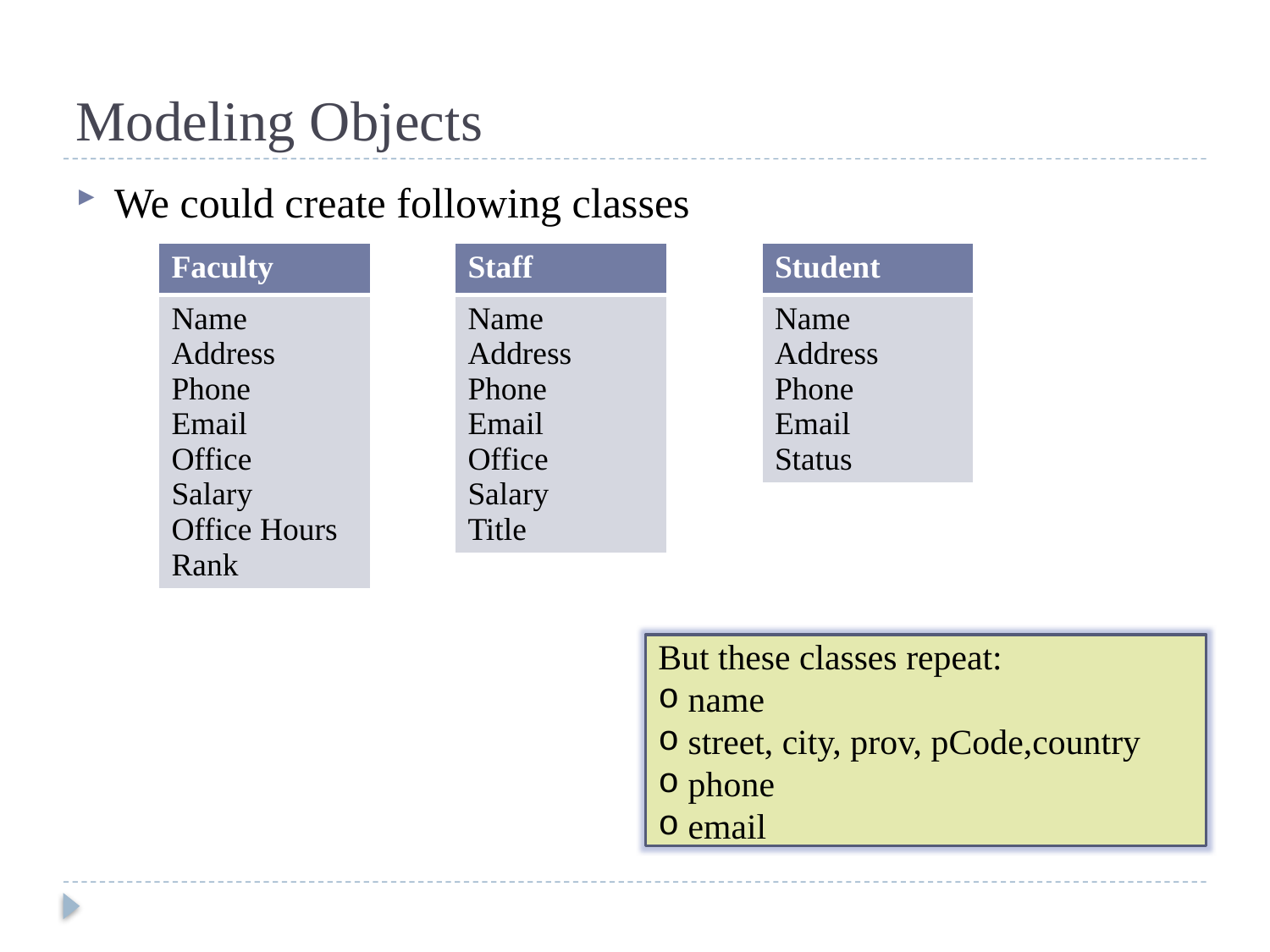

# Modeling Objects
We could create following classes

| Faculty |
| --- |
| Name Address Phone Email Office Salary Office Hours Rank |
| Staff |
| --- |
| Name Address Phone Email Office Salary Title |
| Student |
| --- |
| Name Address Phone Email Status |
But these classes repeat:
 name
 street, city, prov, pCode,country
 phone
 email